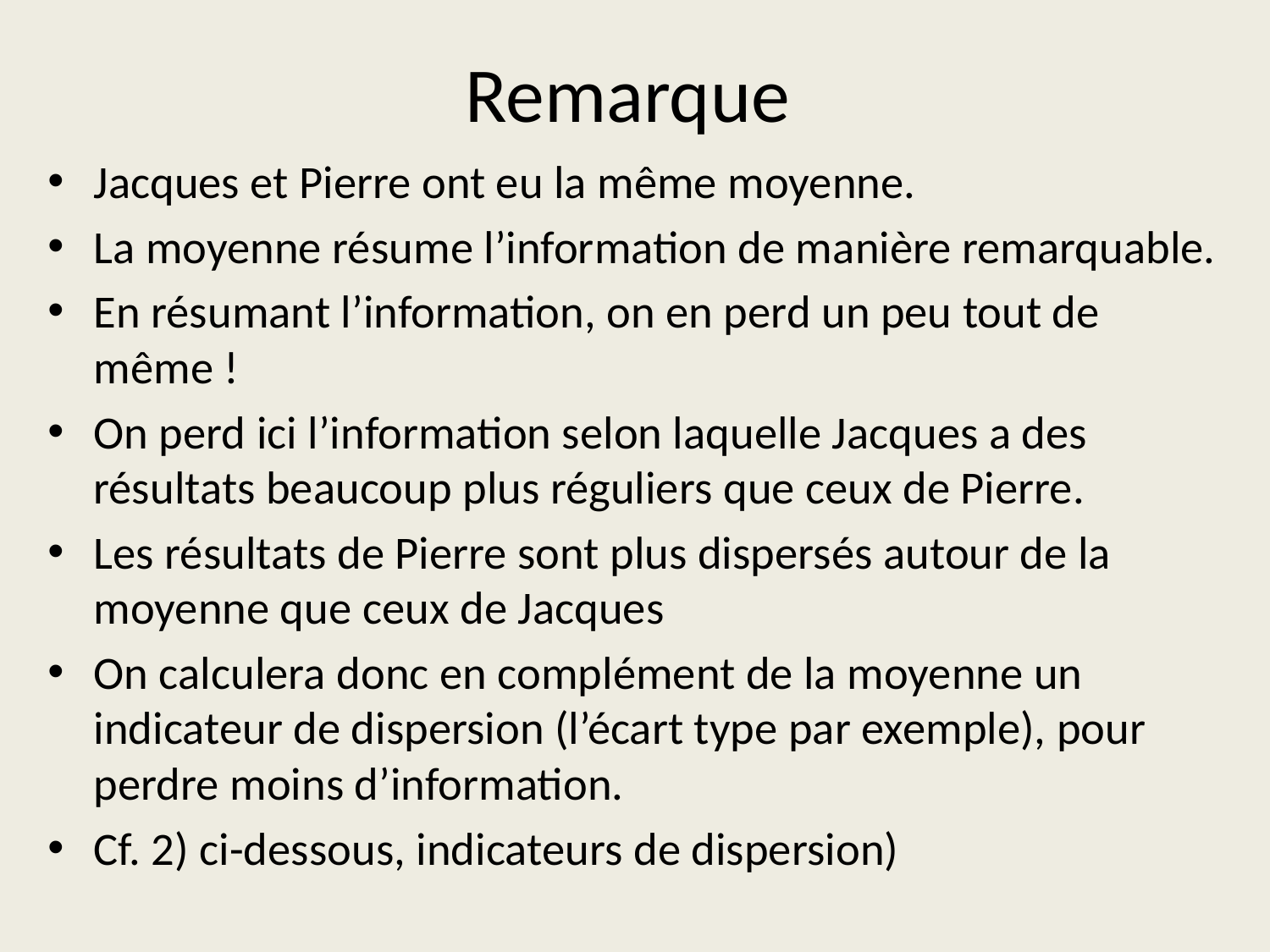

# Remarque
Jacques et Pierre ont eu la même moyenne.
La moyenne résume l’information de manière remarquable.
En résumant l’information, on en perd un peu tout de même !
On perd ici l’information selon laquelle Jacques a des résultats beaucoup plus réguliers que ceux de Pierre.
Les résultats de Pierre sont plus dispersés autour de la moyenne que ceux de Jacques
On calculera donc en complément de la moyenne un indicateur de dispersion (l’écart type par exemple), pour perdre moins d’information.
Cf. 2) ci-dessous, indicateurs de dispersion)